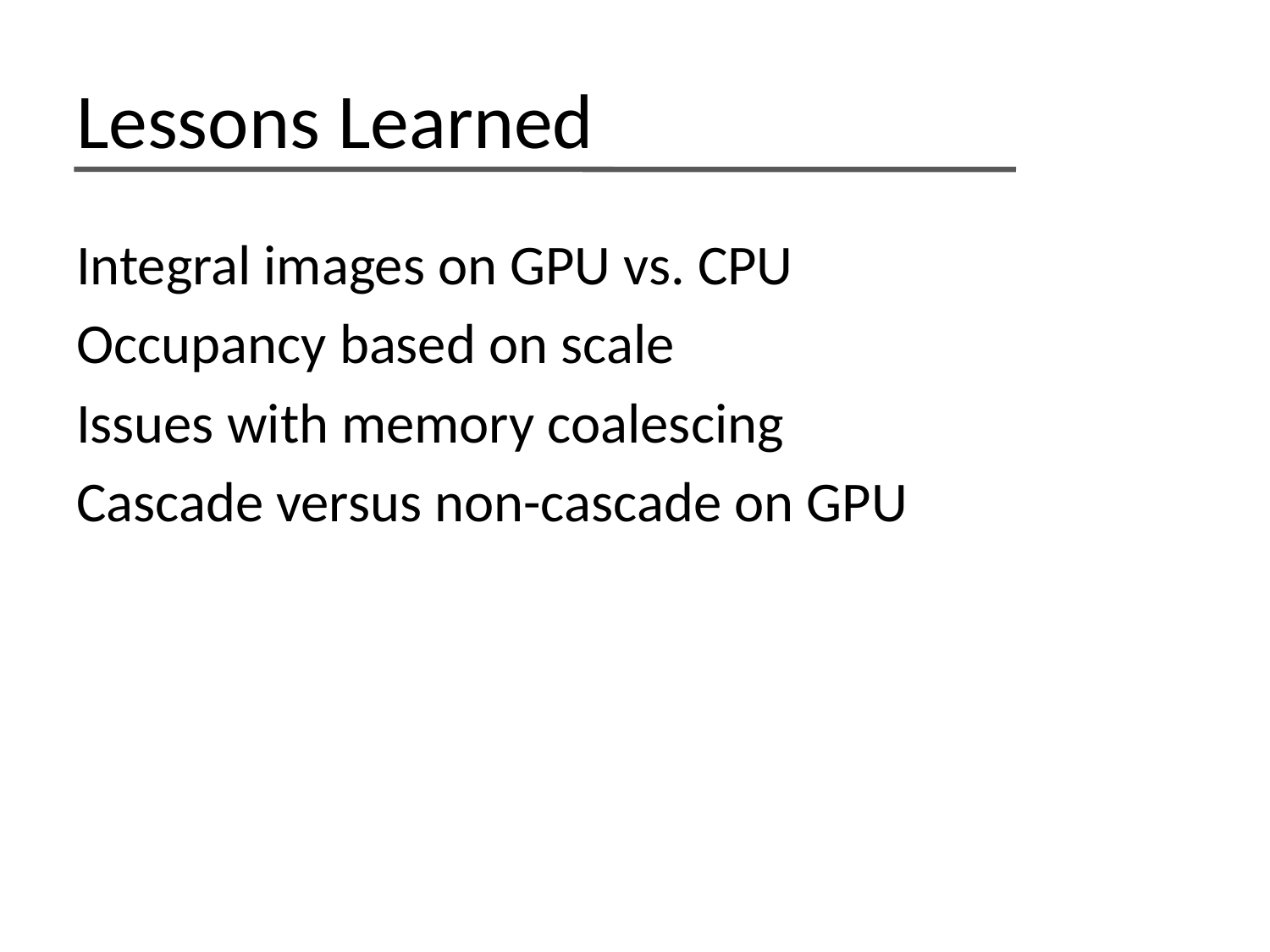

# Lessons Learned
Integral images on GPU vs. CPU
Occupancy based on scale
Issues with memory coalescing
Cascade versus non-cascade on GPU